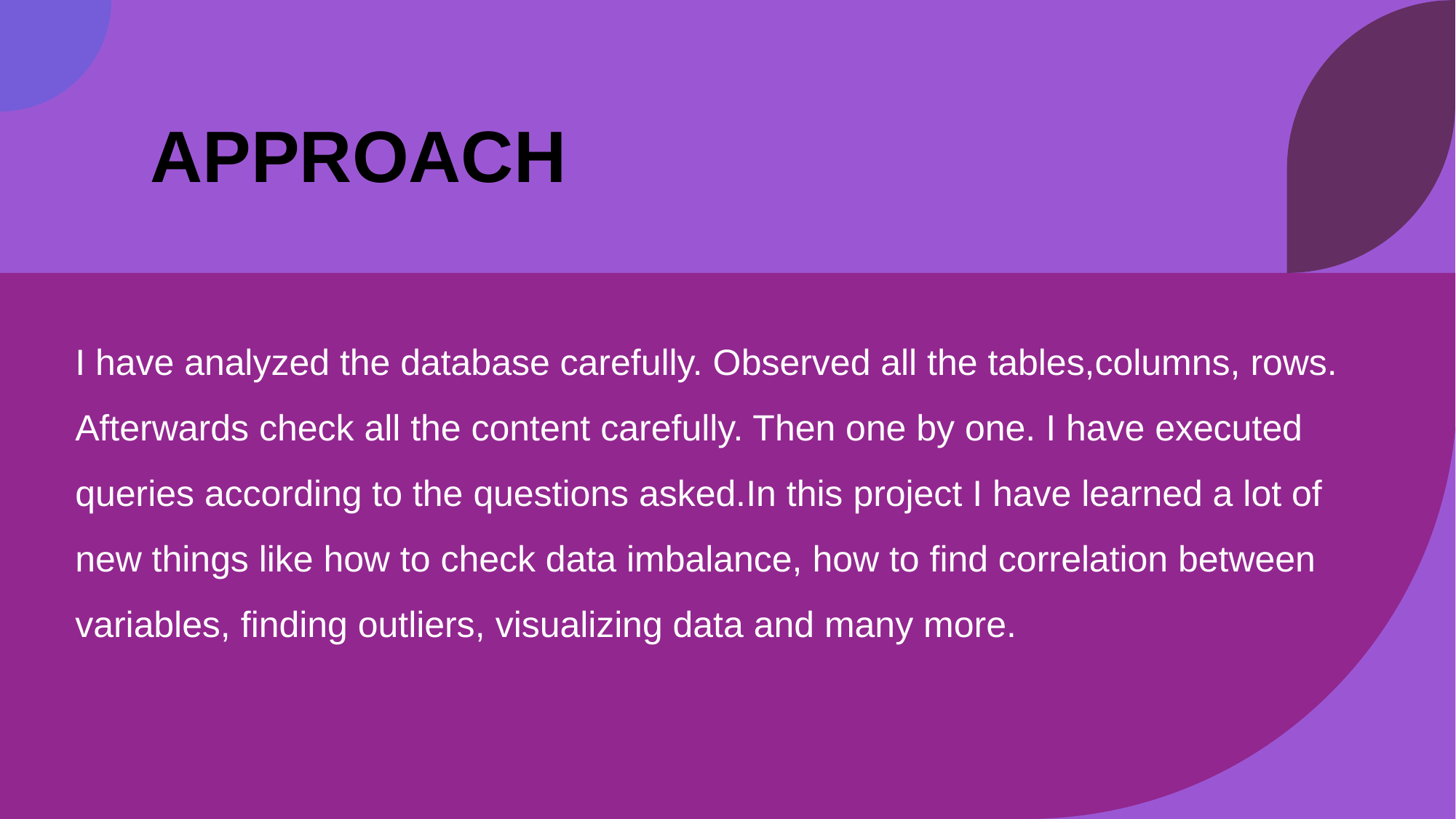

# APPROACH
I have analyzed the database carefully. Observed all the tables,columns, rows. Afterwards check all the content carefully. Then one by one. I have executed queries according to the questions asked.In this project I have learned a lot of new things like how to check data imbalance, how to find correlation between variables, finding outliers, visualizing data and many more.